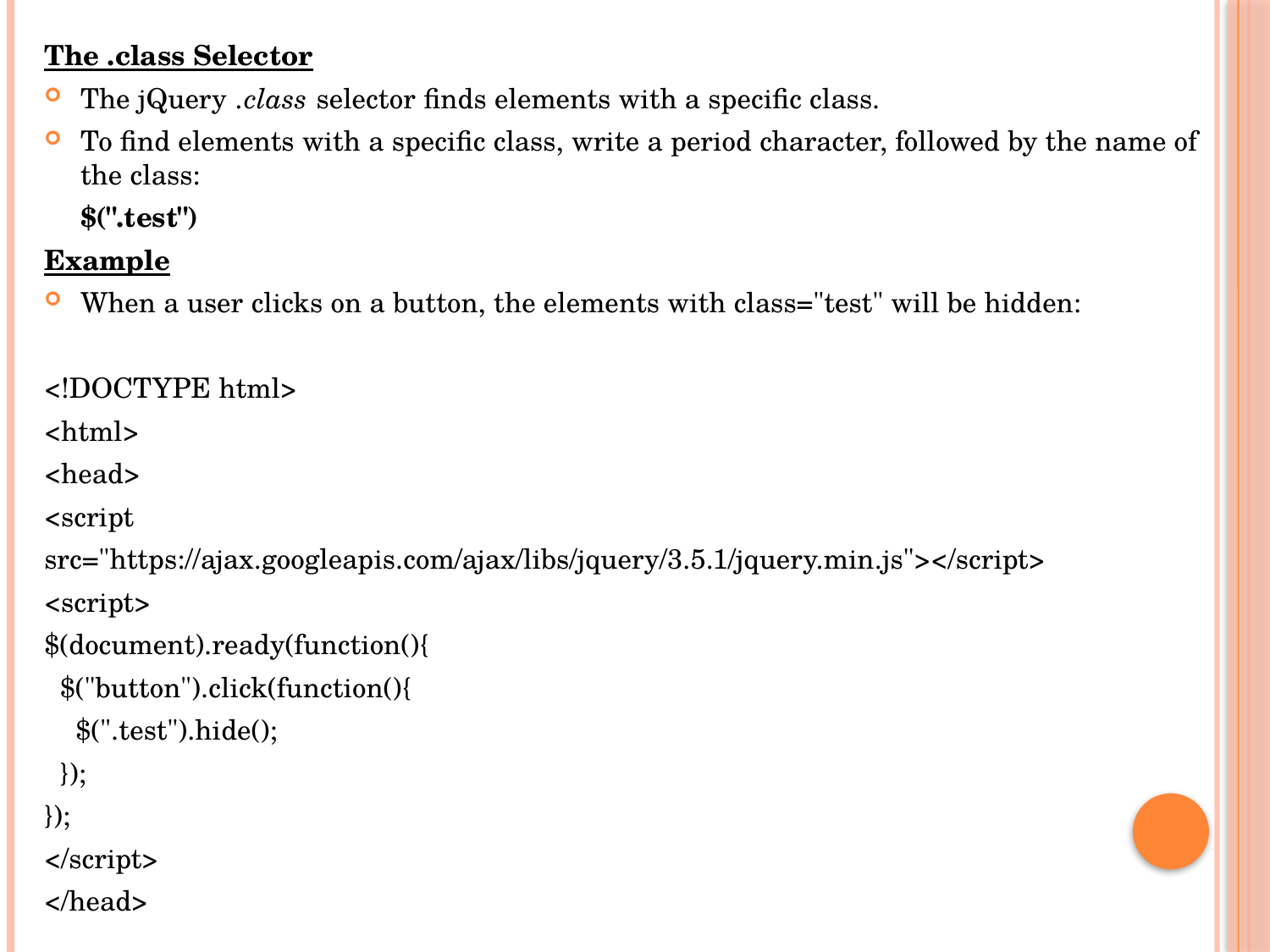

The .class Selector
The jQuery .class selector finds elements with a specific class.
To find elements with a specific class, write a period character, followed by the name of the class:
				$(".test")
Example
When a user clicks on a button, the elements with class="test" will be hidden:

<!DOCTYPE html>
<html>
<head>
<script
src="https://ajax.googleapis.com/ajax/libs/jquery/3.5.1/jquery.min.js"></script>
<script>
$(document).ready(function(){
  $("button").click(function(){
    $(".test").hide();
  });
});
</script>
</head>